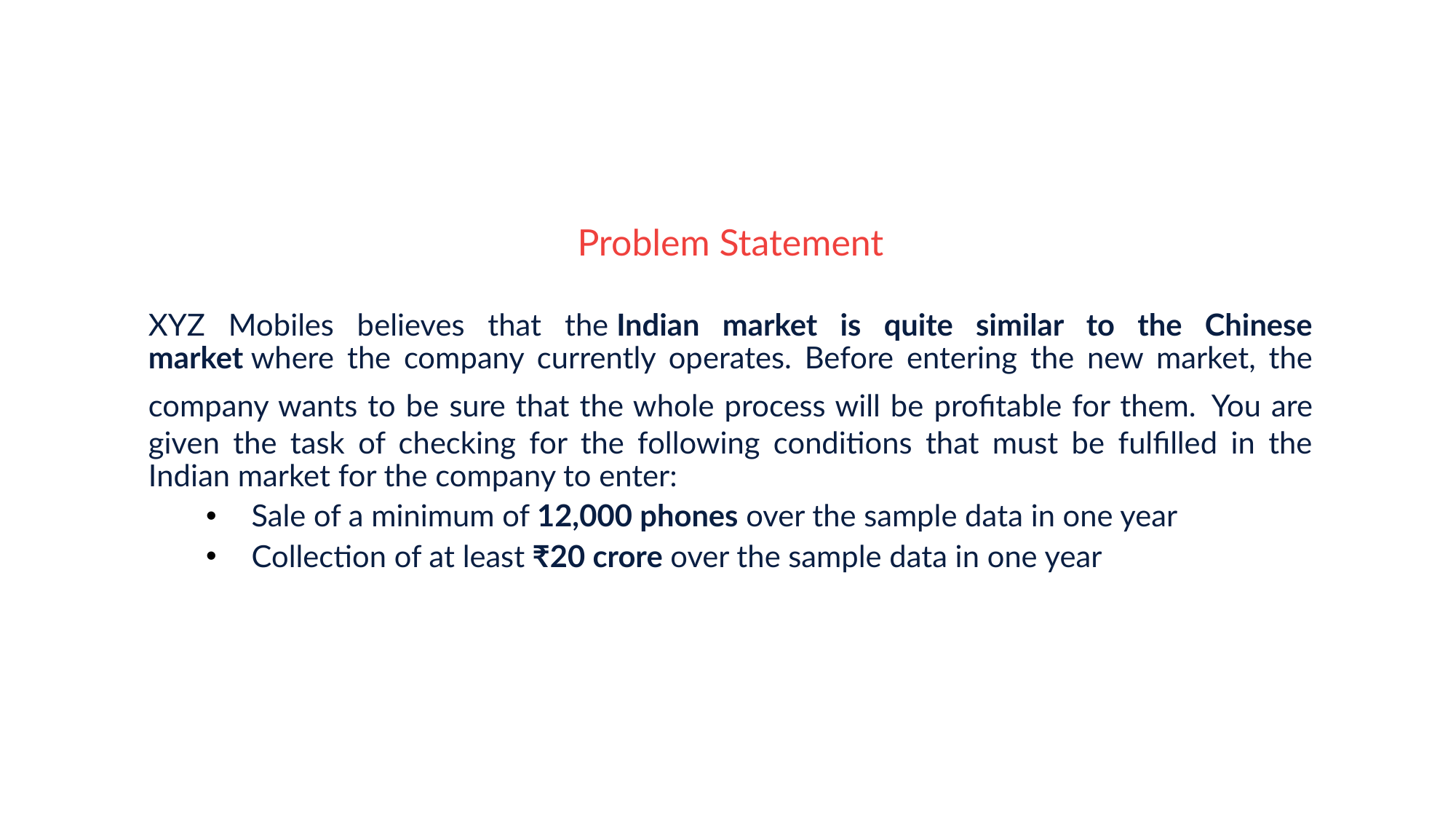

Problem Statement
XYZ Mobiles believes that the Indian market is quite similar to the Chinese market where the company currently operates. Before entering the new market, the company wants to be sure that the whole process will be profitable for them. You are given the task of checking for the following conditions that must be fulfilled in the Indian market for the company to enter:
Sale of a minimum of 12,000 phones over the sample data in one year
Collection of at least ₹20 crore over the sample data in one year